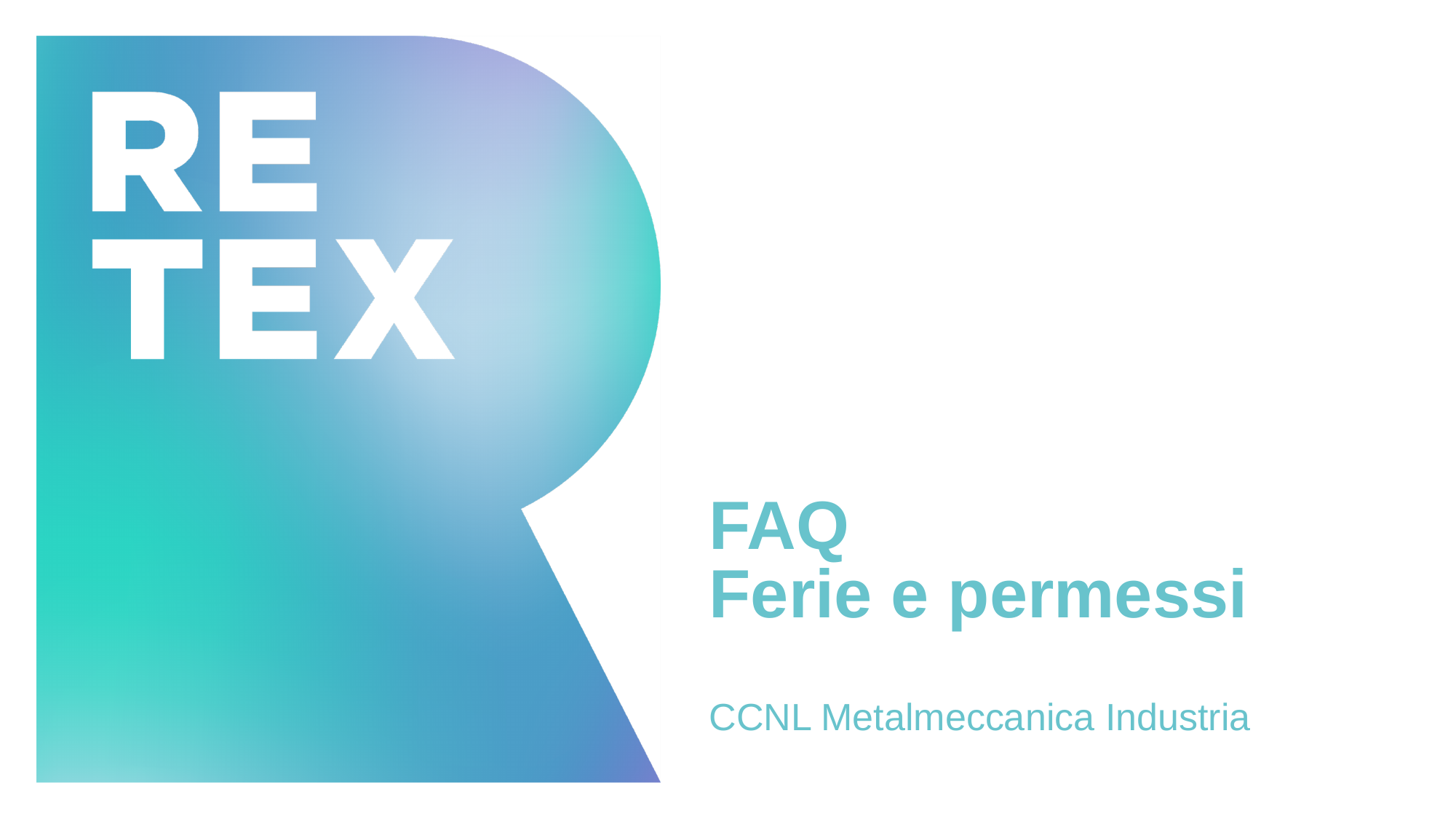

# FAQ Ferie e permessi CCNL Metalmeccanica Industria